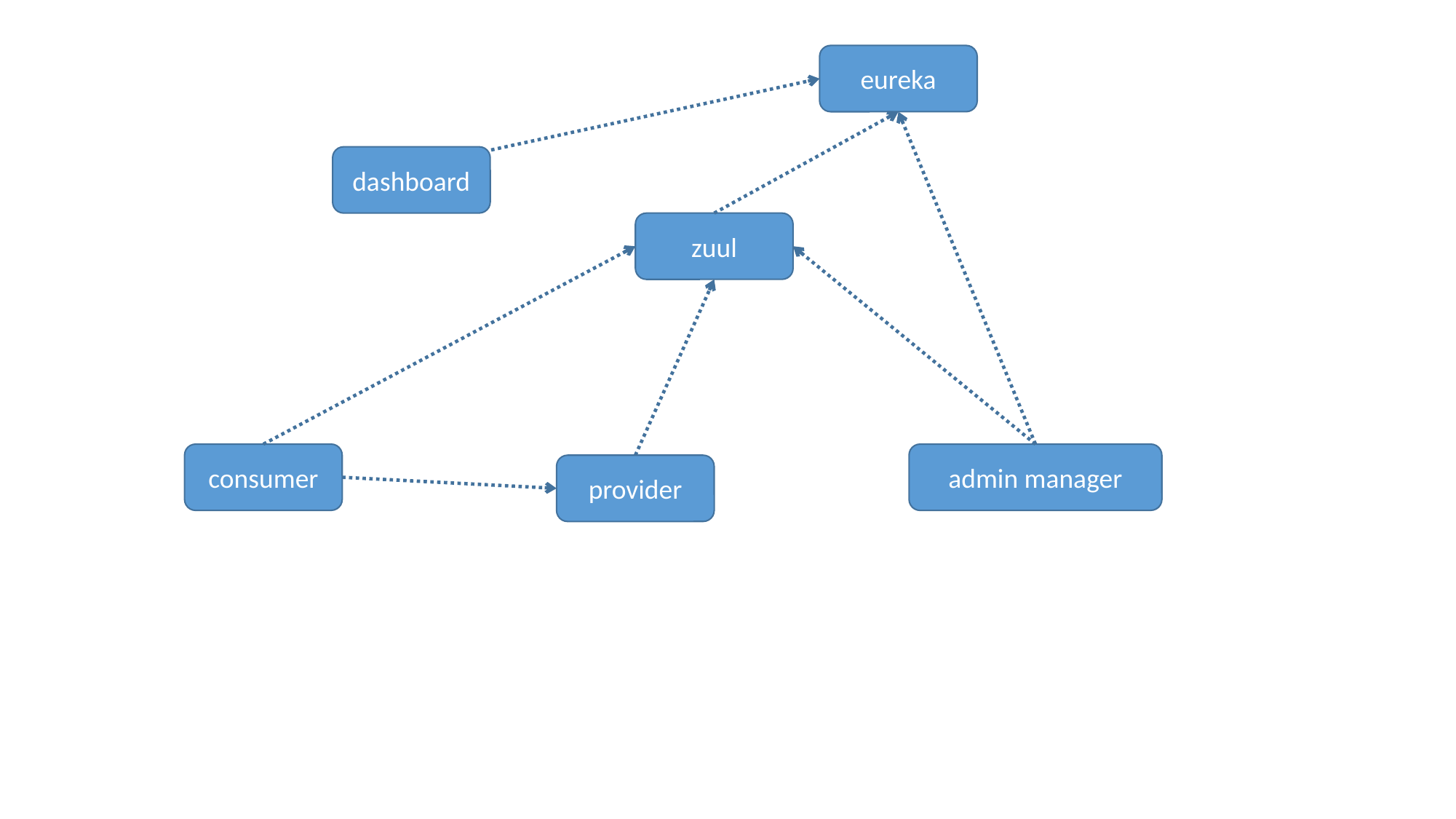

eureka
dashboard
zuul
consumer
admin manager
provider